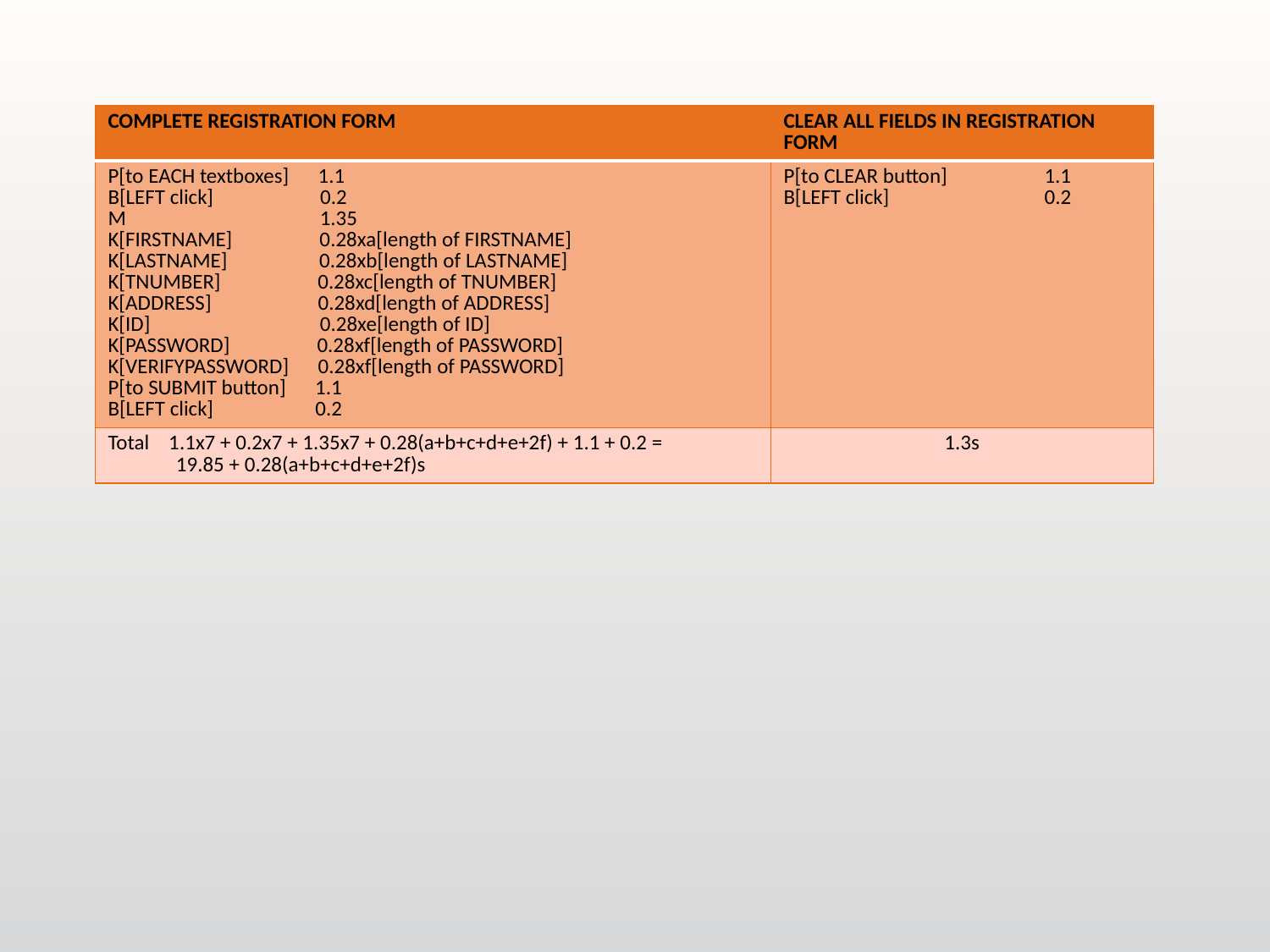

| COMPLETE REGISTRATION FORM | CLEAR ALL FIELDS IN REGISTRATION FORM |
| --- | --- |
| P[to EACH textboxes] 1.1 B[LEFT click] 0.2 M 1.35 K[FIRSTNAME] 0.28xa[length of FIRSTNAME] K[LASTNAME] 0.28xb[length of LASTNAME] K[TNUMBER] 0.28xc[length of TNUMBER] K[ADDRESS] 0.28xd[length of ADDRESS] K[ID] 0.28xe[length of ID] K[PASSWORD] 0.28xf[length of PASSWORD] K[VERIFYPASSWORD] 0.28xf[length of PASSWORD] P[to SUBMIT button] 1.1 B[LEFT click] 0.2 | P[to CLEAR button] 1.1 B[LEFT click] 0.2 |
| Total 1.1x7 + 0.2x7 + 1.35x7 + 0.28(a+b+c+d+e+2f) + 1.1 + 0.2 = 19.85 + 0.28(a+b+c+d+e+2f)s | 1.3s |